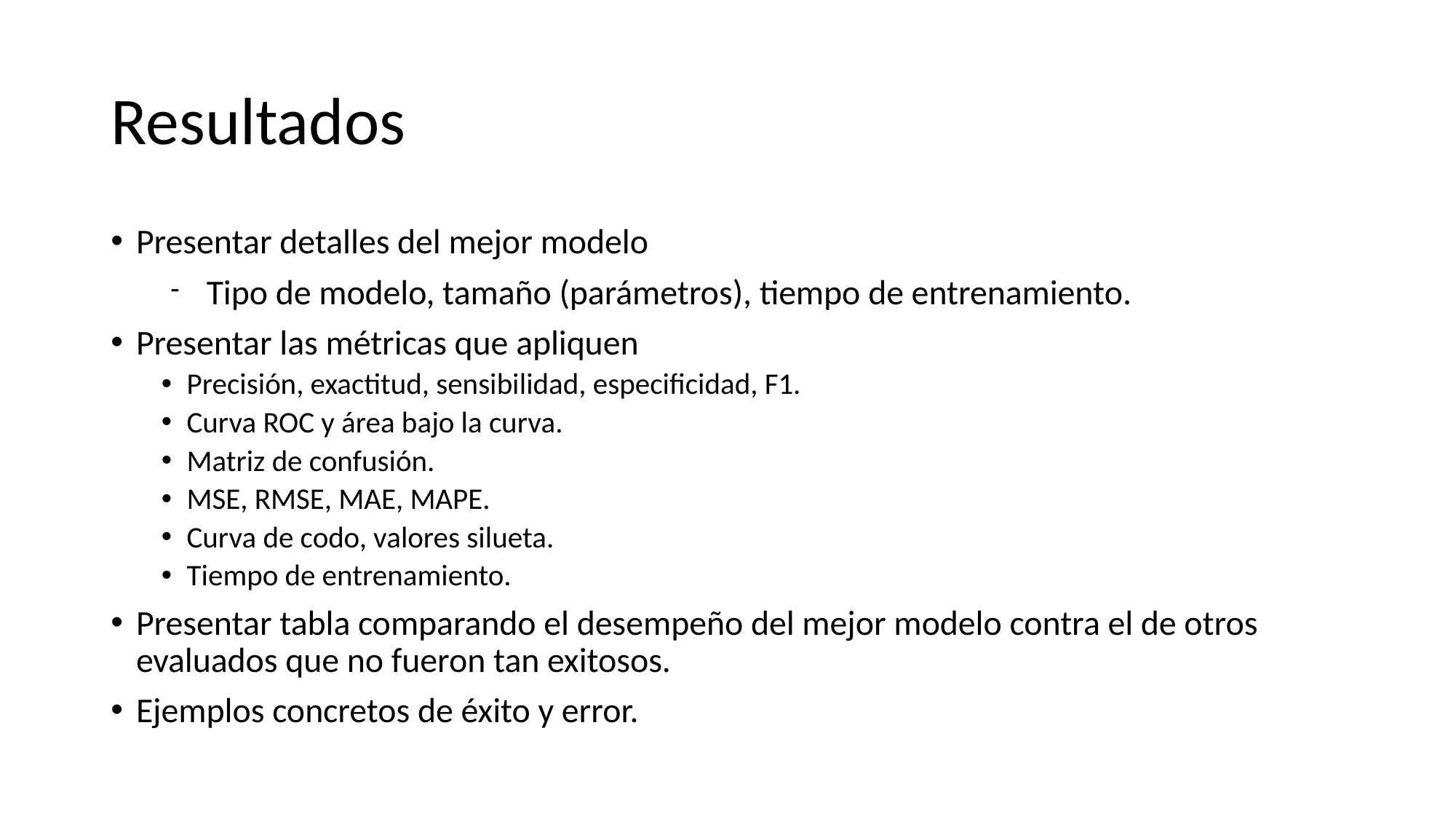

# Resultados
Presentar detalles del mejor modelo
Tipo de modelo, tamaño (parámetros), tiempo de entrenamiento.
Presentar las métricas que apliquen
Precisión, exactitud, sensibilidad, especificidad, F1.
Curva ROC y área bajo la curva.
Matriz de confusión.
MSE, RMSE, MAE, MAPE.
Curva de codo, valores silueta.
Tiempo de entrenamiento.
Presentar tabla comparando el desempeño del mejor modelo contra el de otros evaluados que no fueron tan exitosos.
Ejemplos concretos de éxito y error.